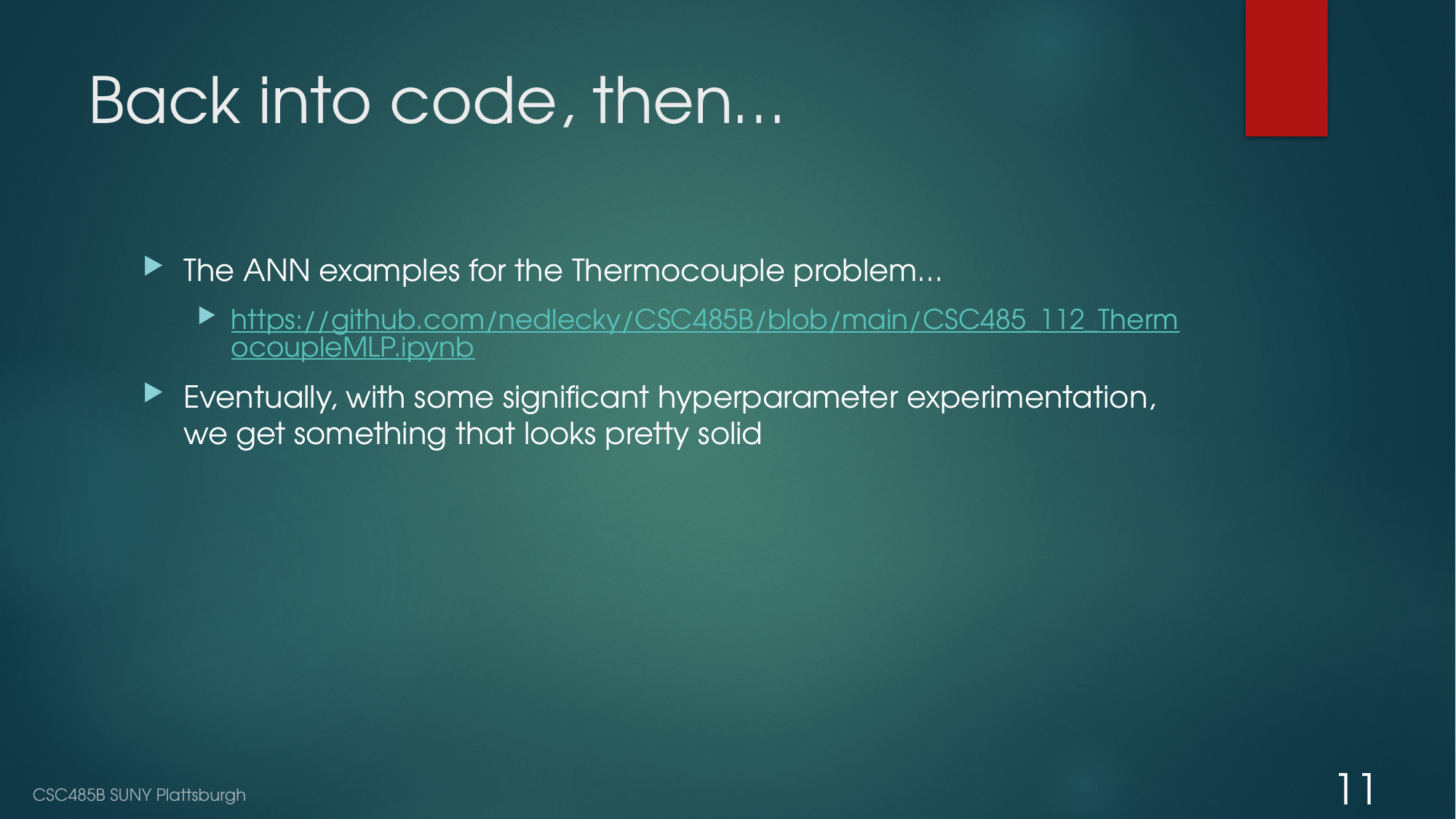

# Back into code, then…
The ANN examples for the Thermocouple problem…
https://github.com/nedlecky/CSC485B/blob/main/CSC485_112_ThermocoupleMLP.ipynb
Eventually, with some significant hyperparameter experimentation, we get something that looks pretty solid
11
CSC485B SUNY Plattsburgh